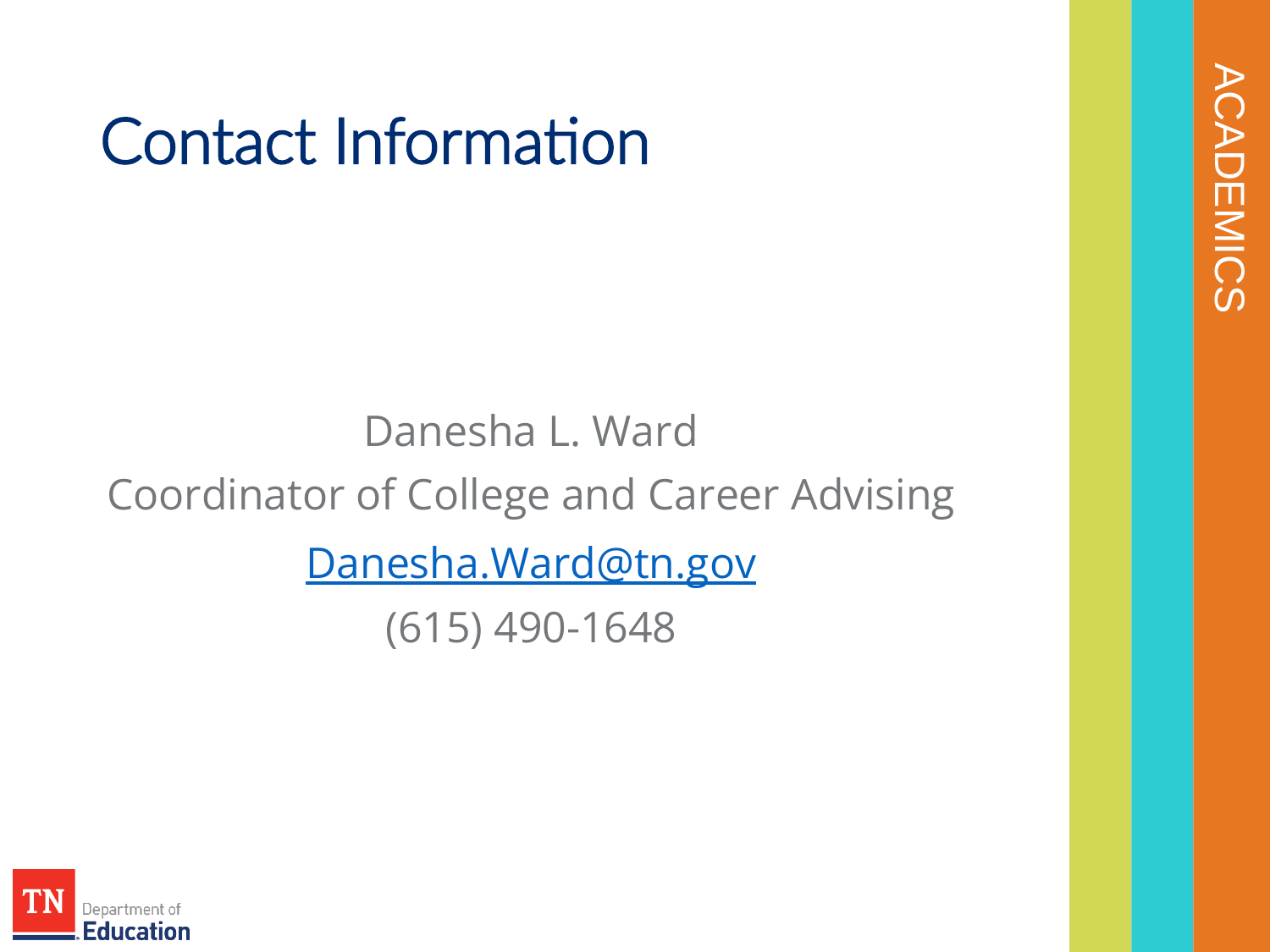

# Contact Information

Danesha L. Ward
Coordinator of College and Career Advising
Danesha.Ward@tn.gov
(615) 490-1648